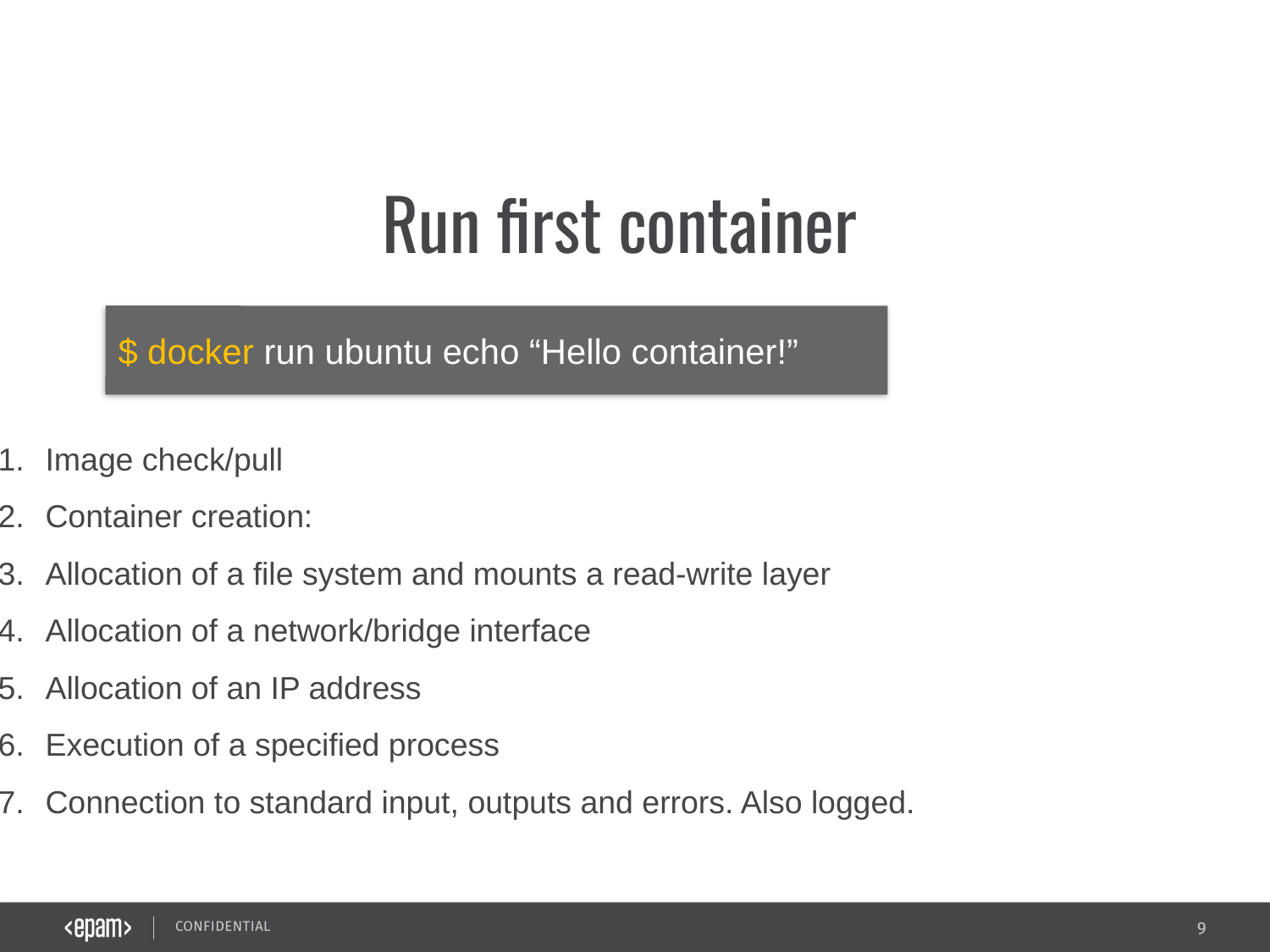

Run first container
$ docker run ubuntu echo “Hello container!”
Image check/pull
Container creation:
Allocation of a file system and mounts a read-write layer
Allocation of a network/bridge interface
Allocation of an IP address
Execution of a specified process
Connection to standard input, outputs and errors. Also logged.